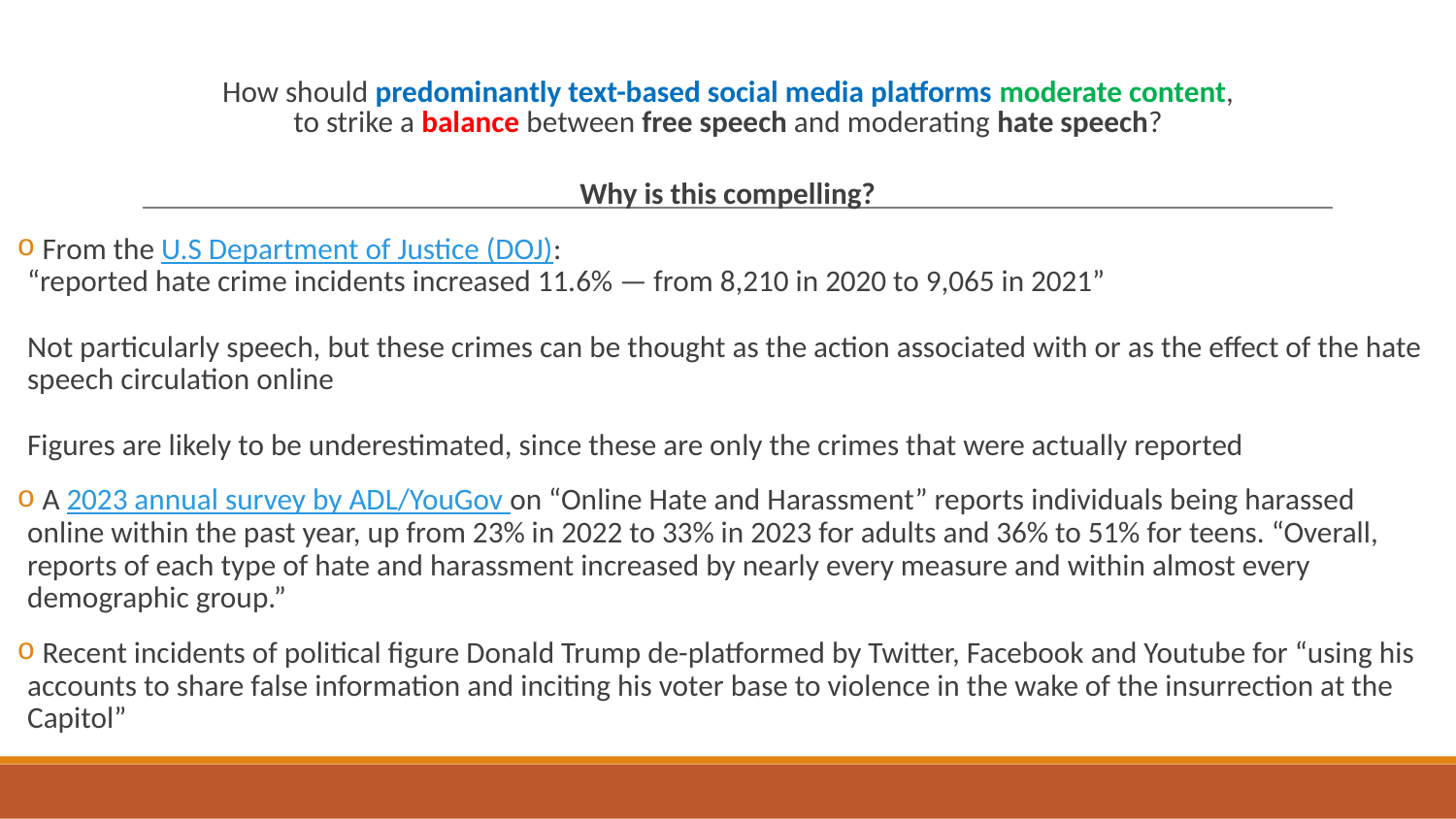

# How should predominantly text-based social media platforms moderate content, to strike a balance between free speech and moderating hate speech?
Why is this compelling?
 From the U.S Department of Justice (DOJ):
“reported hate crime incidents increased 11.6% — from 8,210 in 2020 to 9,065 in 2021”
Not particularly speech, but these crimes can be thought as the action associated with or as the effect of the hate speech circulation online
Figures are likely to be underestimated, since these are only the crimes that were actually reported
 A 2023 annual survey by ADL/YouGov on “Online Hate and Harassment” reports individuals being harassed online within the past year, up from 23% in 2022 to 33% in 2023 for adults and 36% to 51% for teens. “Overall, reports of each type of hate and harassment increased by nearly every measure and within almost every demographic group.”
 Recent incidents of political figure Donald Trump de-platformed by Twitter, Facebook and Youtube for “using his accounts to share false information and inciting his voter base to violence in the wake of the insurrection at the Capitol”